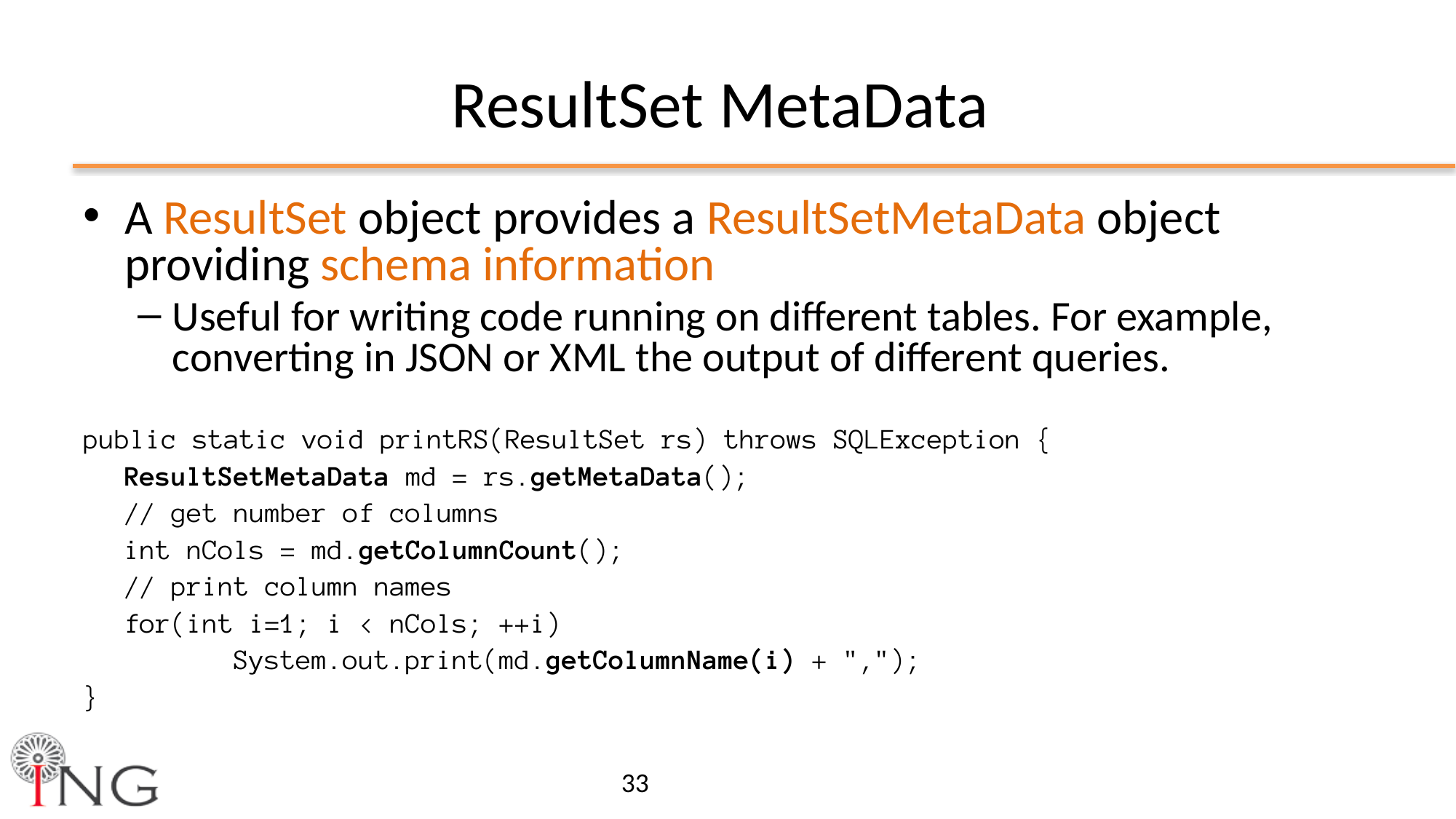

# ResultSet MetaData
A ResultSet object provides a ResultSetMetaData object providing schema information
Useful for writing code running on different tables. For example, converting in JSON or XML the output of different queries.

public static void printRS(ResultSet rs) throws SQLException {
	ResultSetMetaData md = rs.getMetaData();
	// get number of columns
	int nCols = md.getColumnCount();
	// print column names
	for(int i=1; i < nCols; ++i)
		System.out.print(md.getColumnName(i) + ",");
}

33